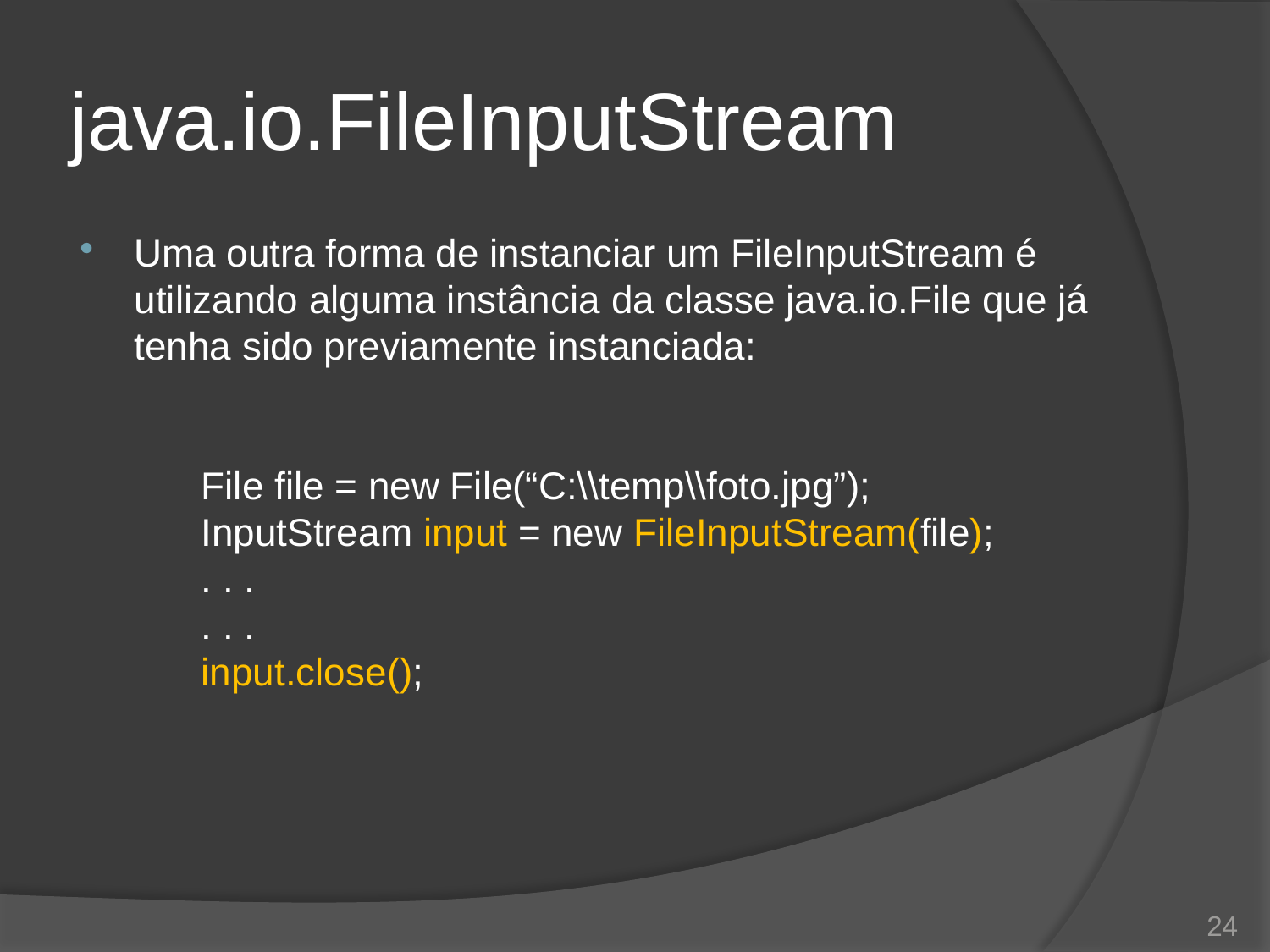

# java.io.FileInputStream
Uma outra forma de instanciar um FileInputStream é utilizando alguma instância da classe java.io.File que já tenha sido previamente instanciada:

File file = new File(“C:\\temp\\foto.jpg”);
InputStream input = new FileInputStream(file);
. . .
. . .
input.close();

24